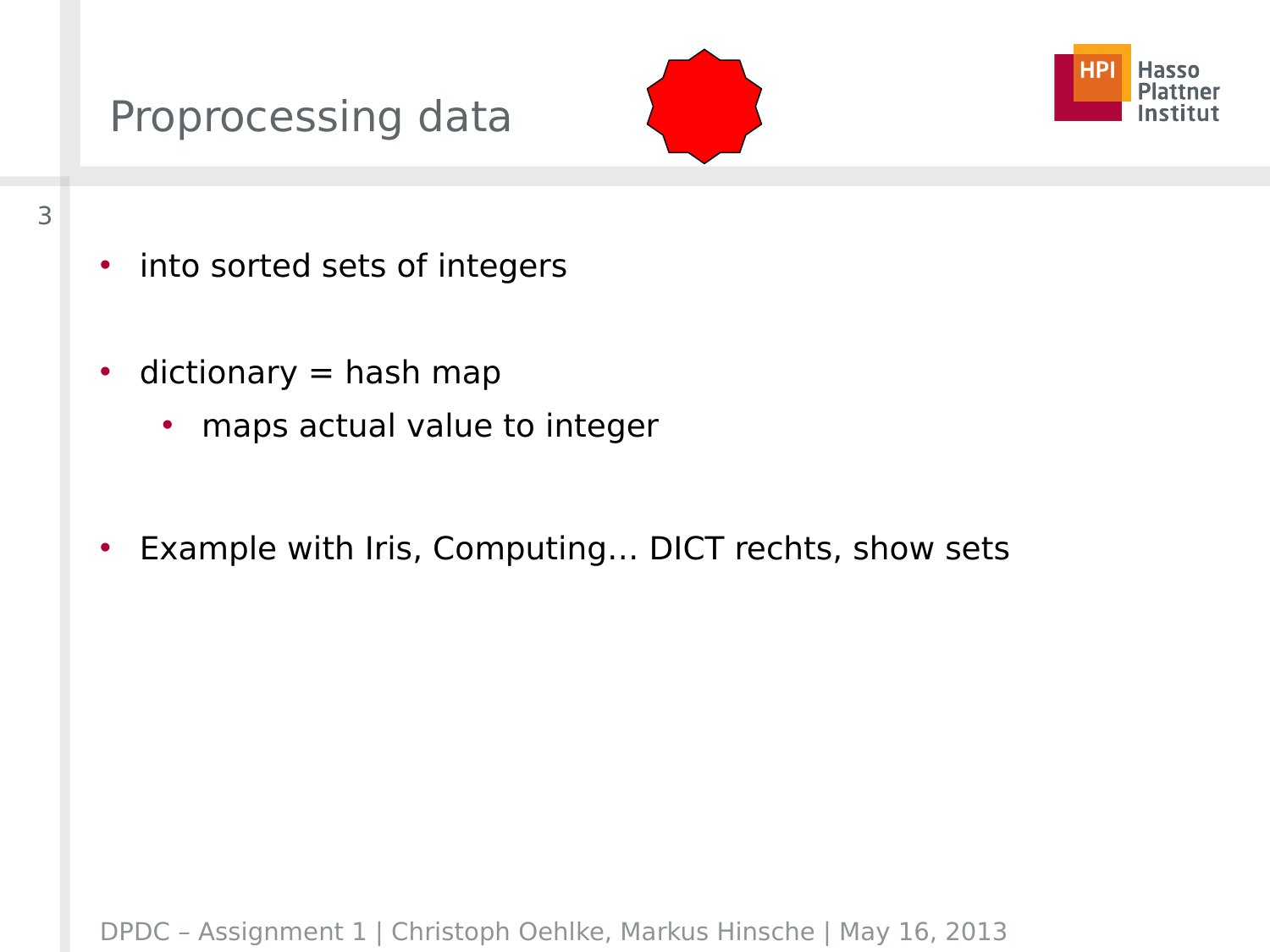

# Proprocessing data

3
into sorted sets of integers

dictionary = hash map
maps actual value to integer

Example with Iris, Computing… DICT rechts, show sets
DPDC – Assignment 1 | Christoph Oehlke, Markus Hinsche | May 16, 2013